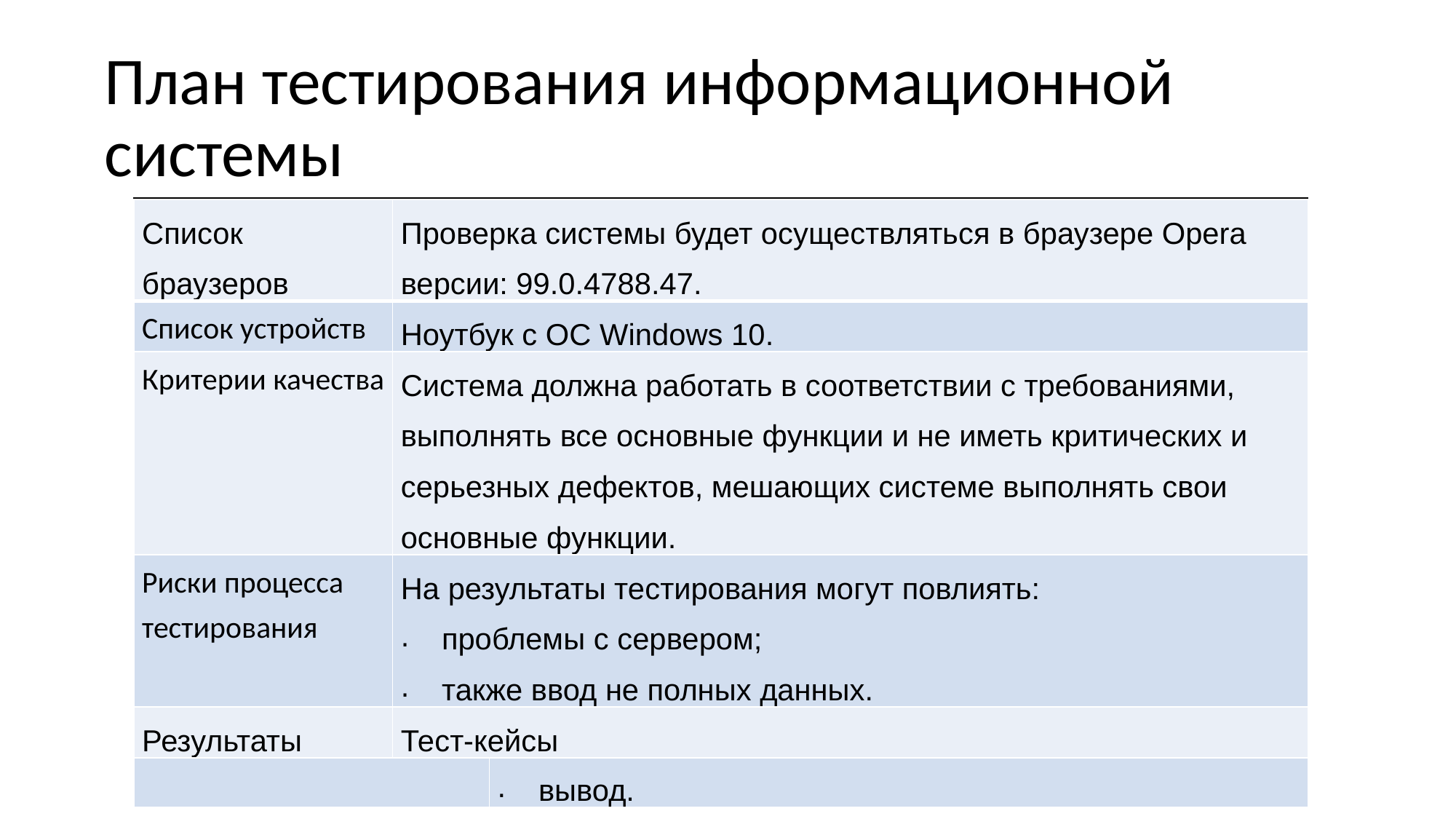

# План тестирования информационной системы
| Функциональное тестирование | Цель функционального тестирования состоит в проверке соответствия фактической работы системы и составленных требований. Для функционального тестирования будут разработаны тест-кейсы. Если тест-кейсы будут пройдены системой, то будет считаться что системой пройдено все функциональное тестирование. |
| --- | --- |
| Инструменты | Для формирования тест-кейсов будет использоваться MS Excel. |
| Область тестирования сайта | Объектами тестирования являются следующие компоненты и функции сайта: страница входа; страница создания записей; функция удаления записей. |
| --- | --- |
| План работы | анализ требований к системе и базе данных; определение области тестирования; функциональное тестирование и разработка тест-кейсов; сравнение результатов тестирования с требованиями; вывод. |
| Список браузеров | Проверка системы будет осуществляться в браузере Opera версии: 99.0.4788.47. |
| --- | --- |
| Список устройств | Ноутбук с ОС Windows 10. |
| Критерии качества | Система должна работать в соответствии с требованиями, выполнять все основные функции и не иметь критических и серьезных дефектов, мешающих системе выполнять свои основные функции. |
| Риски процесса тестирования | На результаты тестирования могут повлиять: проблемы с сервером; также ввод не полных данных. |
| Результаты | Тест-кейсы |
| Основная информация | Таблица описывает инструменты, методы и подходы тестирования которые будут использоваться во время тестирования. |
| --- | --- |
| Цель | Целью составление тест-плана является описание: стратегии и методов тестирования; необходимые ресурсы тестирования; рисков тестирования; результатов тестирования. |